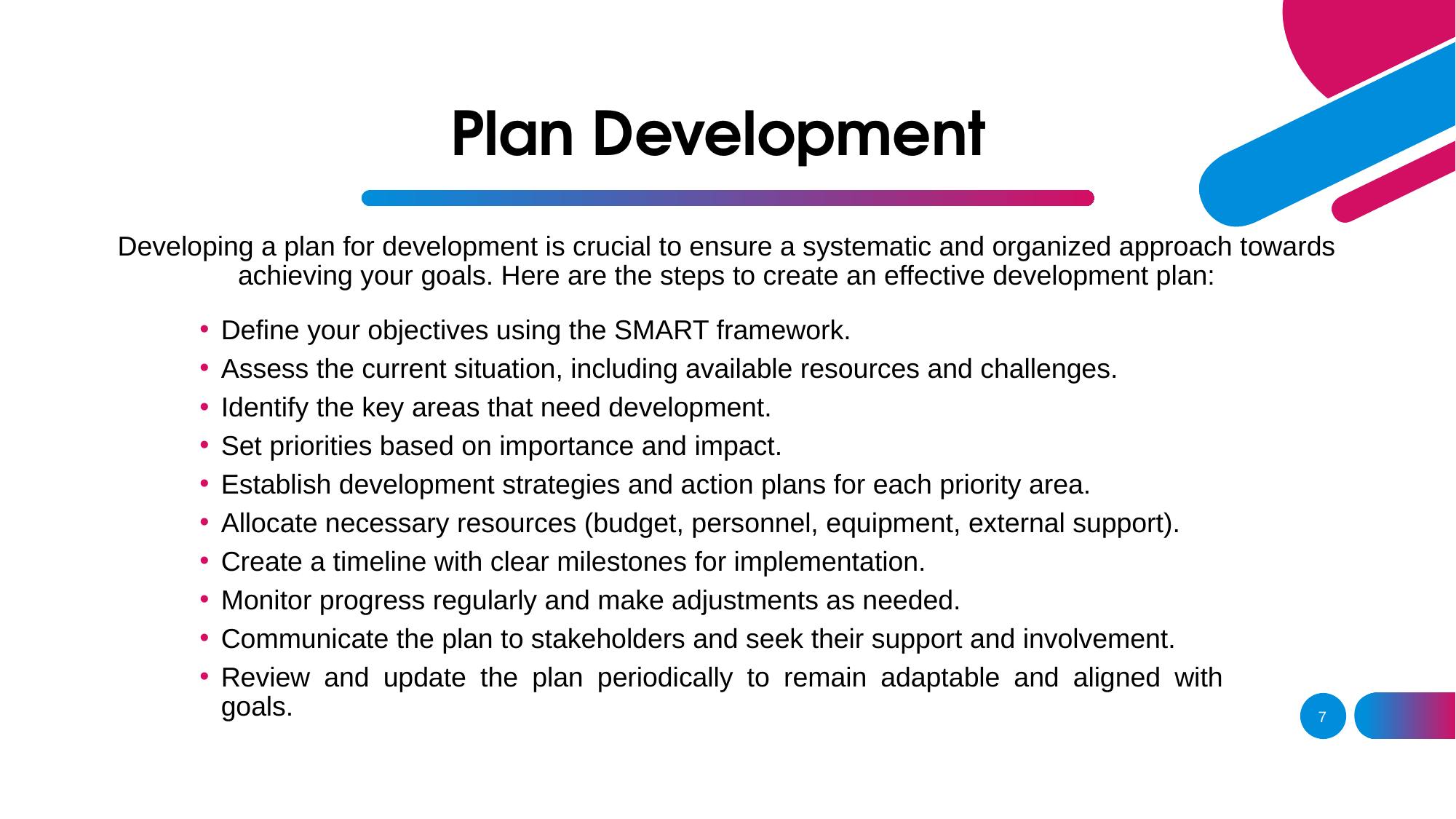

# Plan Development
Developing a plan for development is crucial to ensure a systematic and organized approach towards achieving your goals. Here are the steps to create an effective development plan:
Define your objectives using the SMART framework.
Assess the current situation, including available resources and challenges.
Identify the key areas that need development.
Set priorities based on importance and impact.
Establish development strategies and action plans for each priority area.
Allocate necessary resources (budget, personnel, equipment, external support).
Create a timeline with clear milestones for implementation.
Monitor progress regularly and make adjustments as needed.
Communicate the plan to stakeholders and seek their support and involvement.
Review and update the plan periodically to remain adaptable and aligned with goals.

7